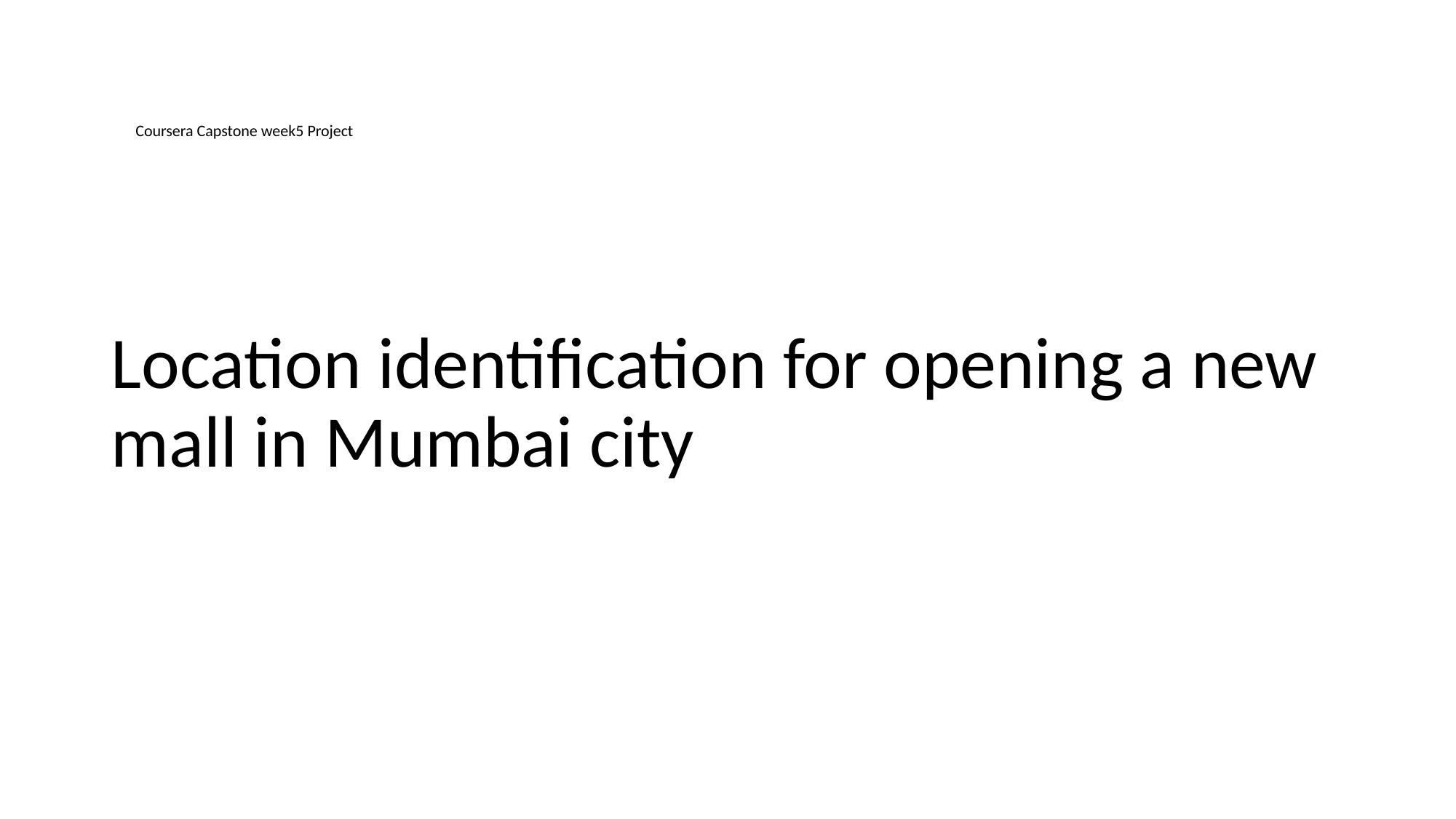

# Coursera Capstone week5 Project

Location identification for opening a new mall in Mumbai city